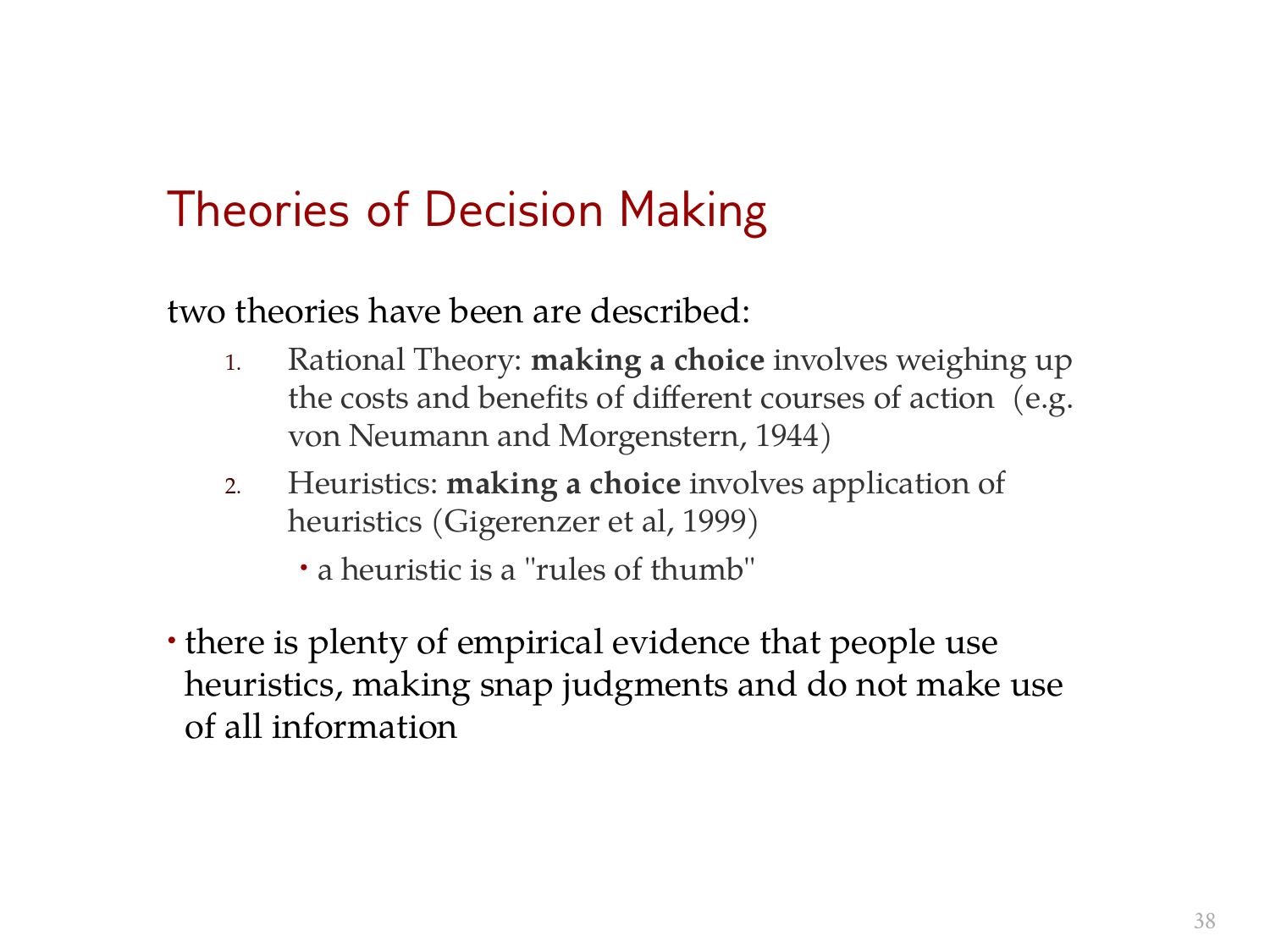

# Theories of Decision Making
two theories have been are described:
Rational Theory: making a choice involves weighing up the costs and benefits of different courses of action  (e.g. von Neumann and Morgenstern, 1944)
Heuristics: making a choice involves application of heuristics (Gigerenzer et al, 1999)
a heuristic is a "rules of thumb"
there is plenty of empirical evidence that people use heuristics, making snap judgments and do not make use of all information

38